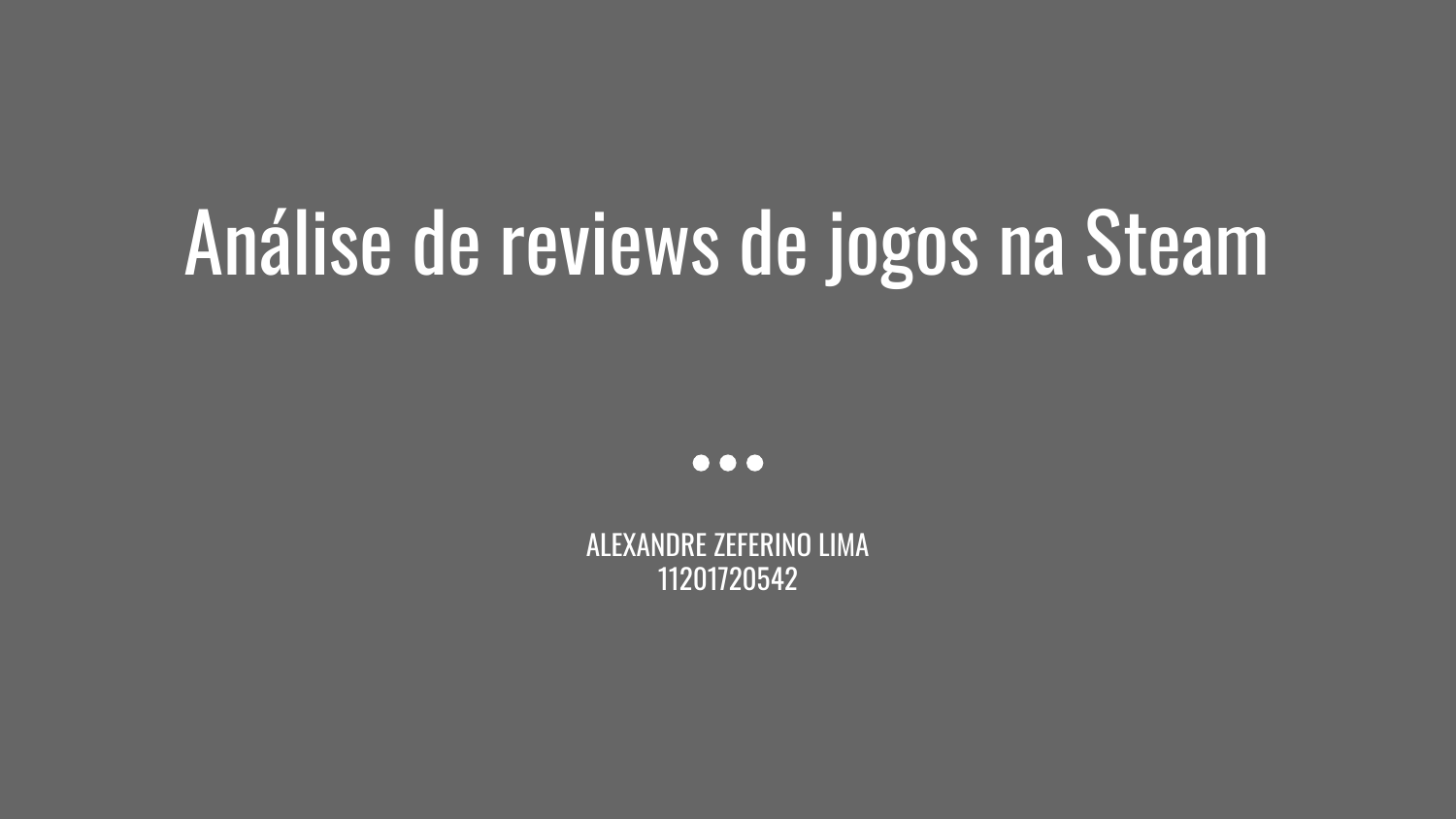

# Análise de reviews de jogos na Steam
ALEXANDRE ZEFERINO LIMA
11201720542